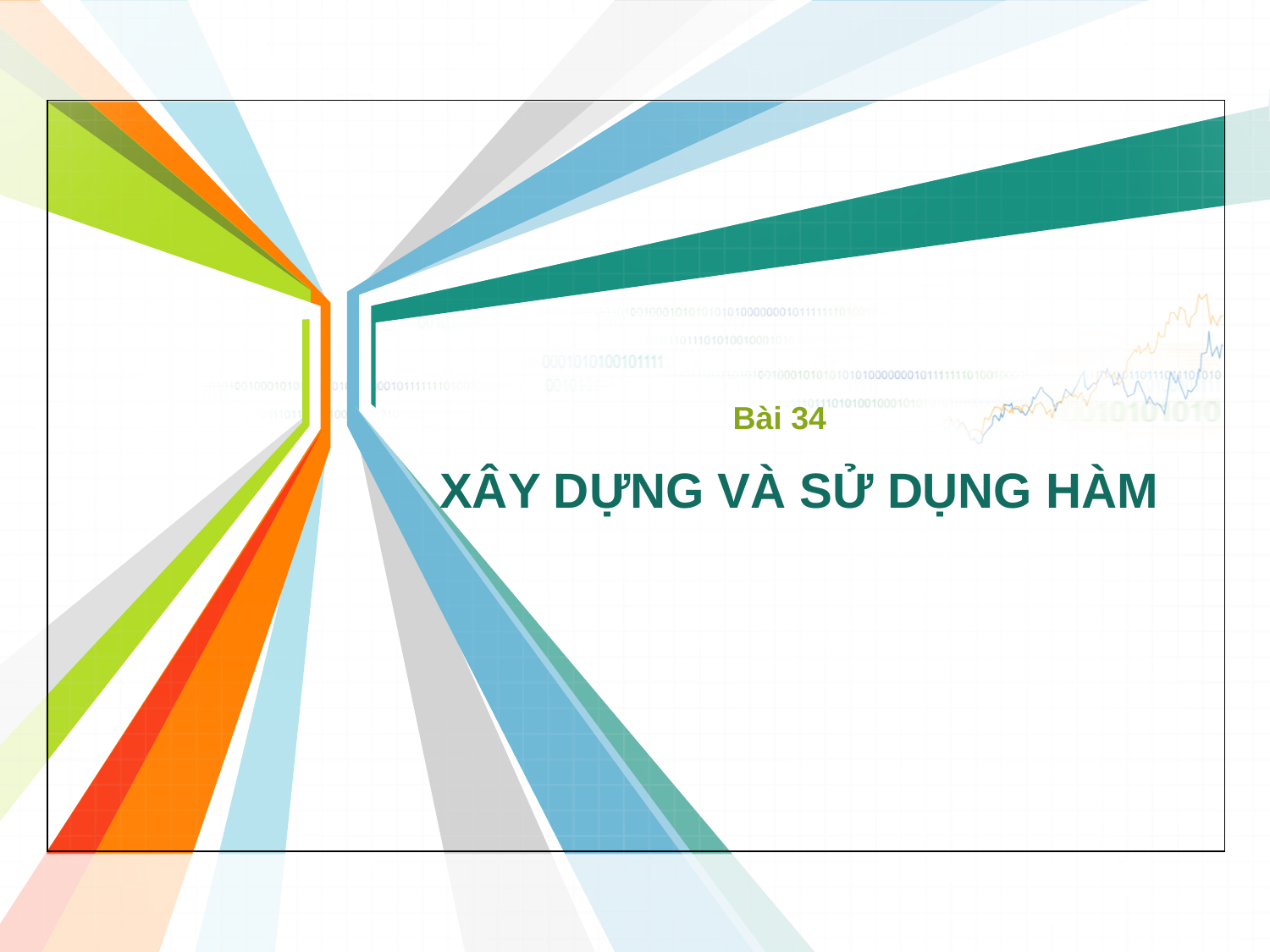

Bài 34
# XÂY DỰNG VÀ SỬ DỤNG HÀM